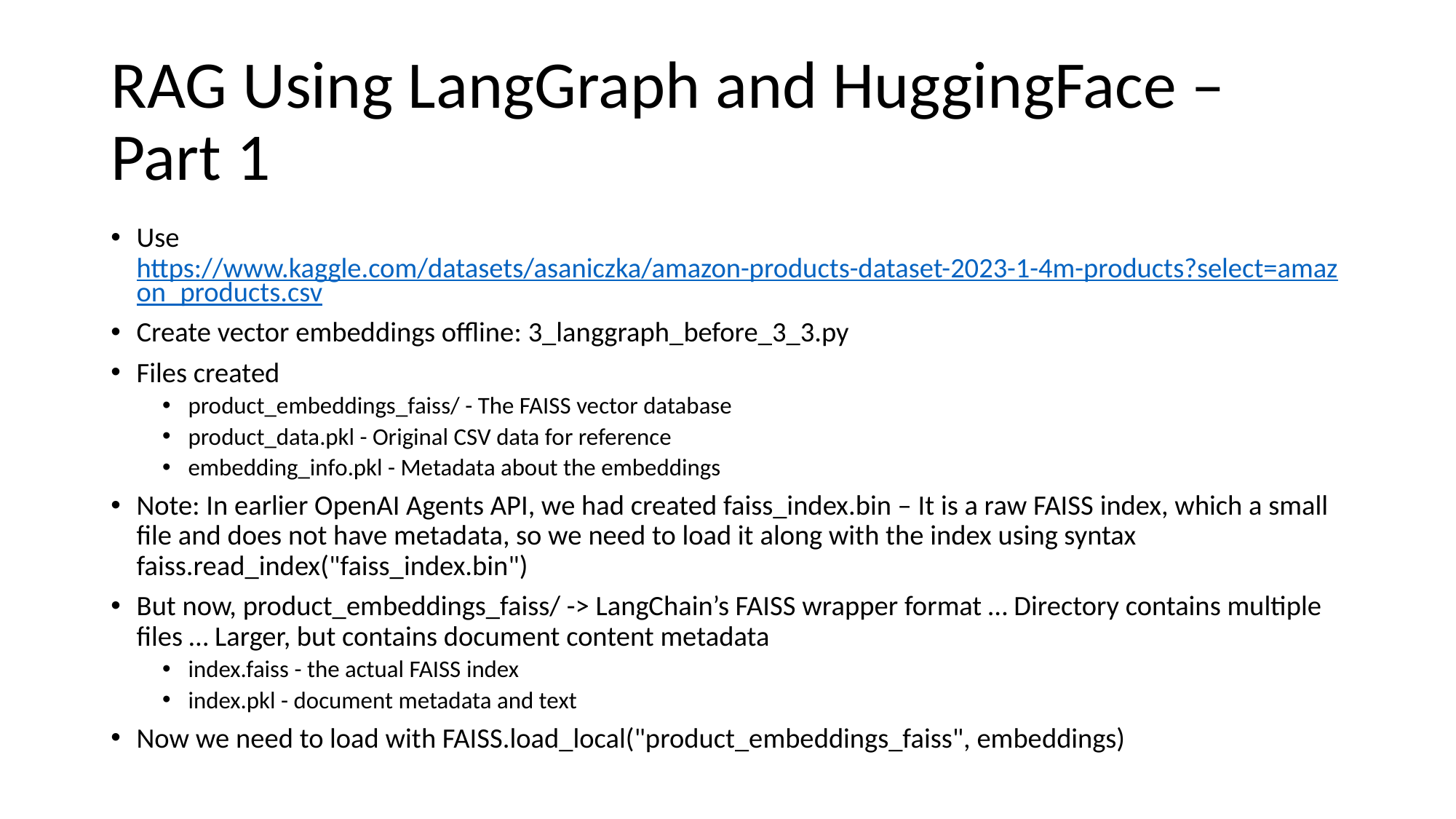

# RAG Using LangGraph and HuggingFace – Part 1
Use https://www.kaggle.com/datasets/asaniczka/amazon-products-dataset-2023-1-4m-products?select=amazon_products.csv
Create vector embeddings offline: 3_langgraph_before_3_3.py
Files created
product_embeddings_faiss/ - The FAISS vector database
product_data.pkl - Original CSV data for reference
embedding_info.pkl - Metadata about the embeddings
Note: In earlier OpenAI Agents API, we had created faiss_index.bin – It is a raw FAISS index, which a small file and does not have metadata, so we need to load it along with the index using syntax faiss.read_index("faiss_index.bin")
But now, product_embeddings_faiss/ -> LangChain’s FAISS wrapper format … Directory contains multiple files … Larger, but contains document content metadata
index.faiss - the actual FAISS index
index.pkl - document metadata and text
Now we need to load with FAISS.load_local("product_embeddings_faiss", embeddings)